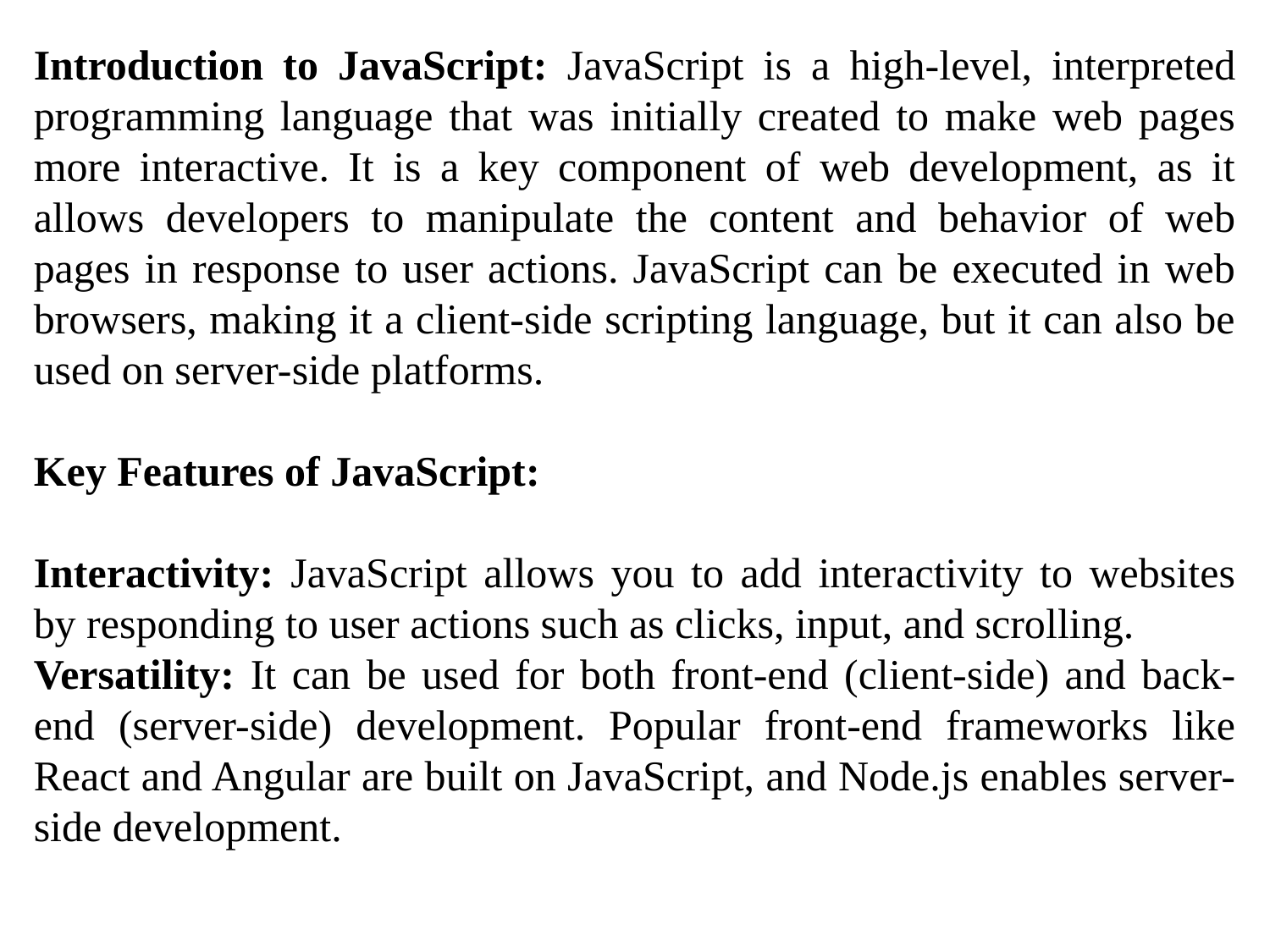

Introduction to JavaScript: JavaScript is a high-level, interpreted programming language that was initially created to make web pages more interactive. It is a key component of web development, as it allows developers to manipulate the content and behavior of web pages in response to user actions. JavaScript can be executed in web browsers, making it a client-side scripting language, but it can also be used on server-side platforms.

Key Features of JavaScript:

Interactivity: JavaScript allows you to add interactivity to websites by responding to user actions such as clicks, input, and scrolling.
Versatility: It can be used for both front-end (client-side) and back-end (server-side) development. Popular front-end frameworks like React and Angular are built on JavaScript, and Node.js enables server-side development.